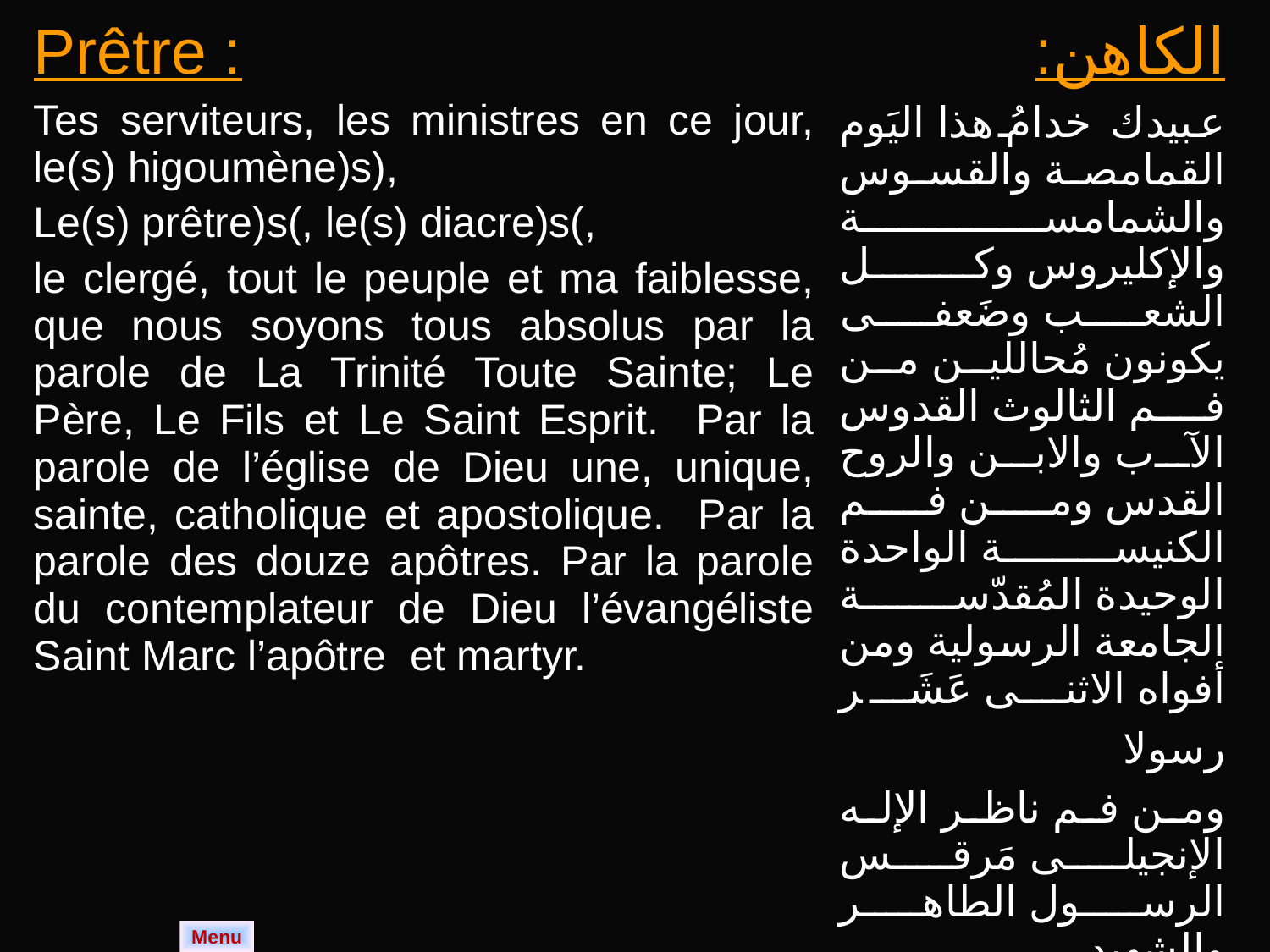

| Prêtre : Tes serviteurs, les ministres en ce jour, le(s) higoumène)s), Le(s) prêtre)s(, le(s) diacre)s(, le clergé, tout le peuple et ma faiblesse, que nous soyons tous absolus par la parole de La Trinité Toute Sainte; Le Père, Le Fils et Le Saint Esprit. Par la parole de l’église de Dieu une, unique, sainte, catholique et apostolique. Par la parole des douze apôtres. Par la parole du contemplateur de Dieu l’évangéliste Saint Marc l’apôtre et martyr. | الكاهن: عبيدك خدامُ هذا اليَوم القمامصة والقسوس والشمامسة والإكليروس وكل الشعب وضَعفى يكونون مُحاللين من فم الثالوث القدوس الآب والابن والروح القدس ومن فم الكنيسة الواحدة الوحيدة المُقدّسة الجامعة الرسولية ومن أفواه الاثنى عَشَر رسولا ومن فم ناظر الإله الإنجيلى مَرقس الرسول الطاهر والشهيد. |
| --- | --- |
Menu